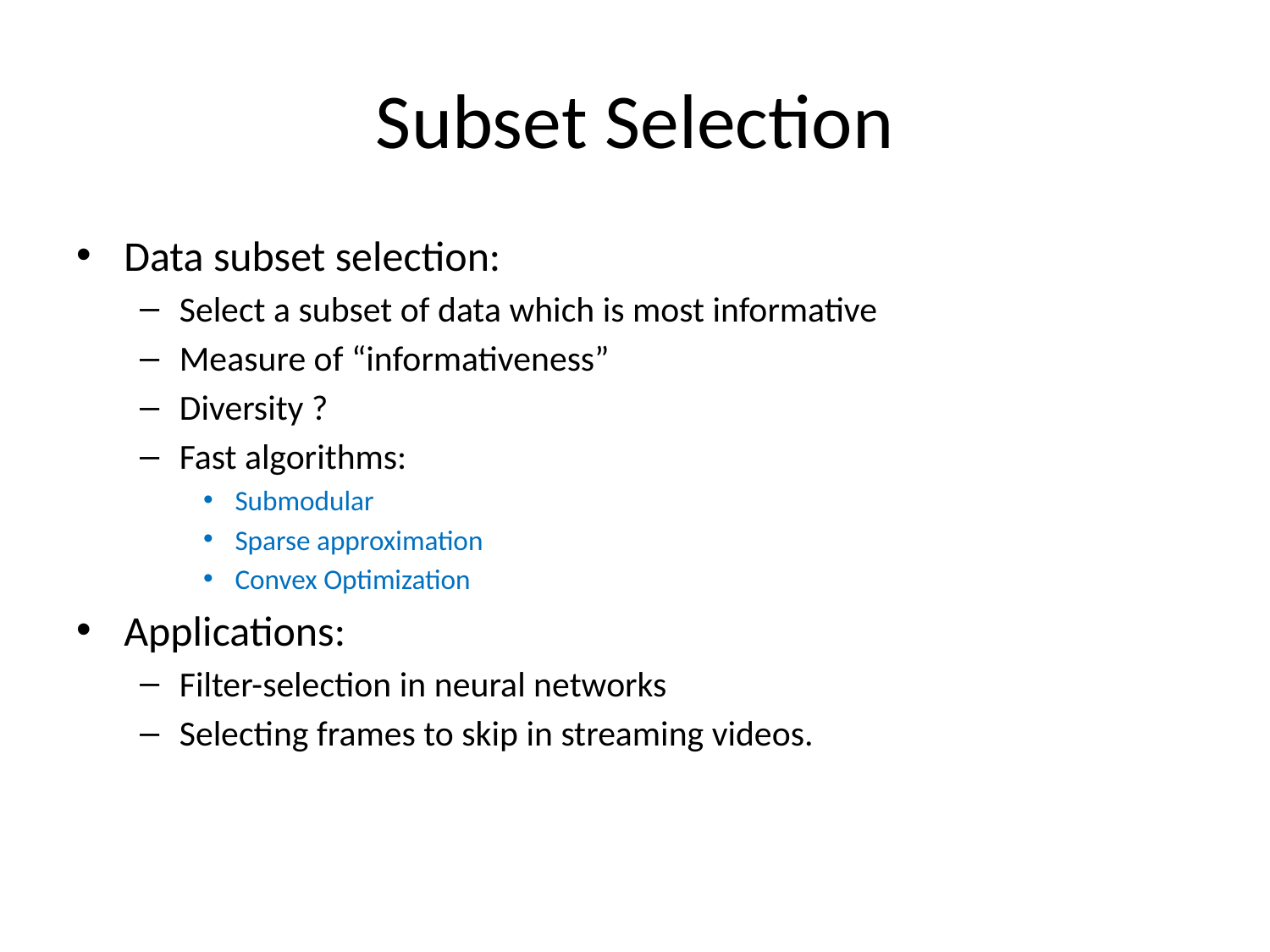

# Subset Selection
Data subset selection:
Select a subset of data which is most informative
Measure of “informativeness”
Diversity ?
Fast algorithms:
Submodular
Sparse approximation
Convex Optimization
Applications:
Filter-selection in neural networks
Selecting frames to skip in streaming videos.